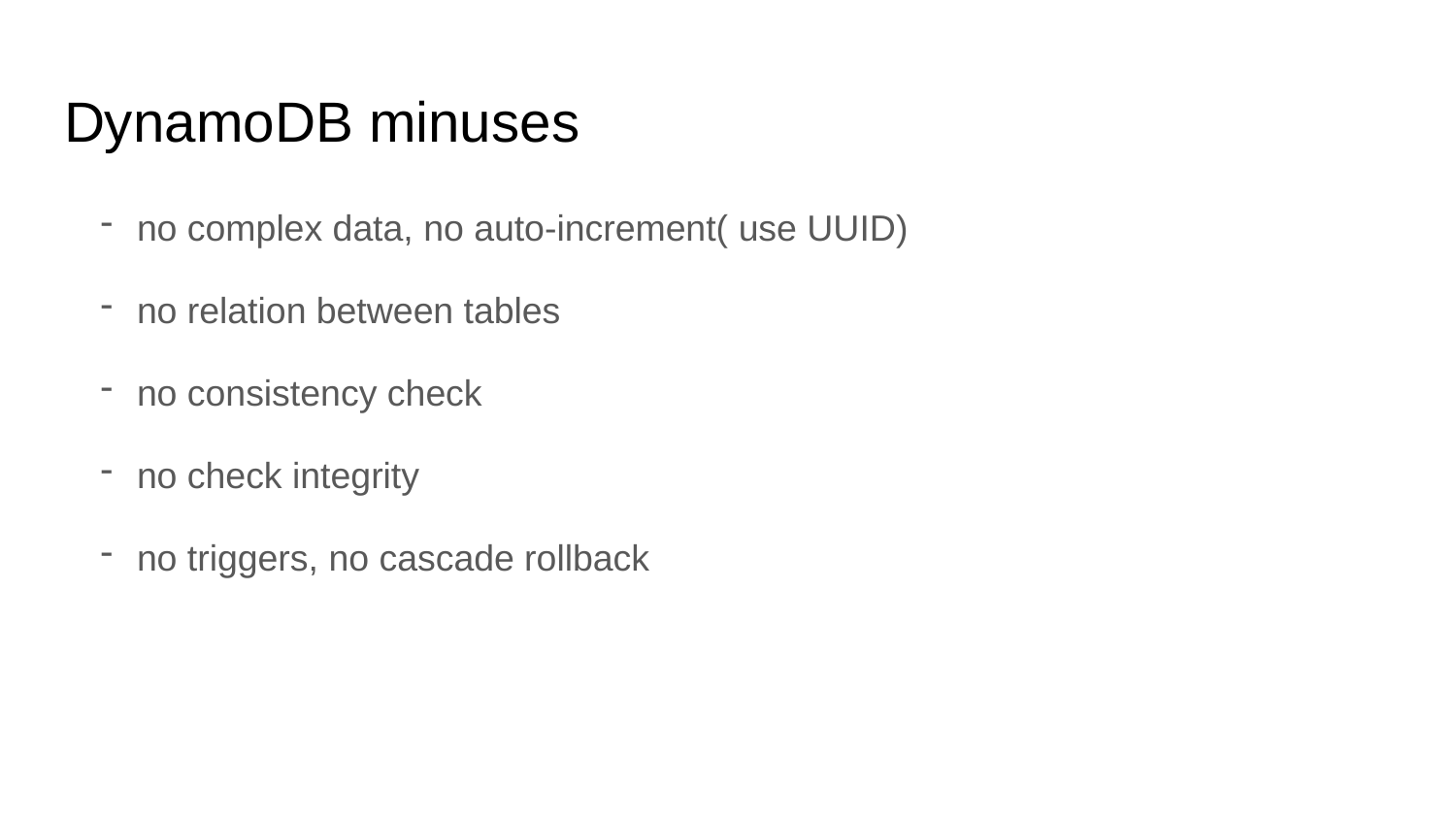

# DynamoDB minuses
no complex data, no auto-increment( use UUID)
no relation between tables
no consistency check
no check integrity
no triggers, no cascade rollback